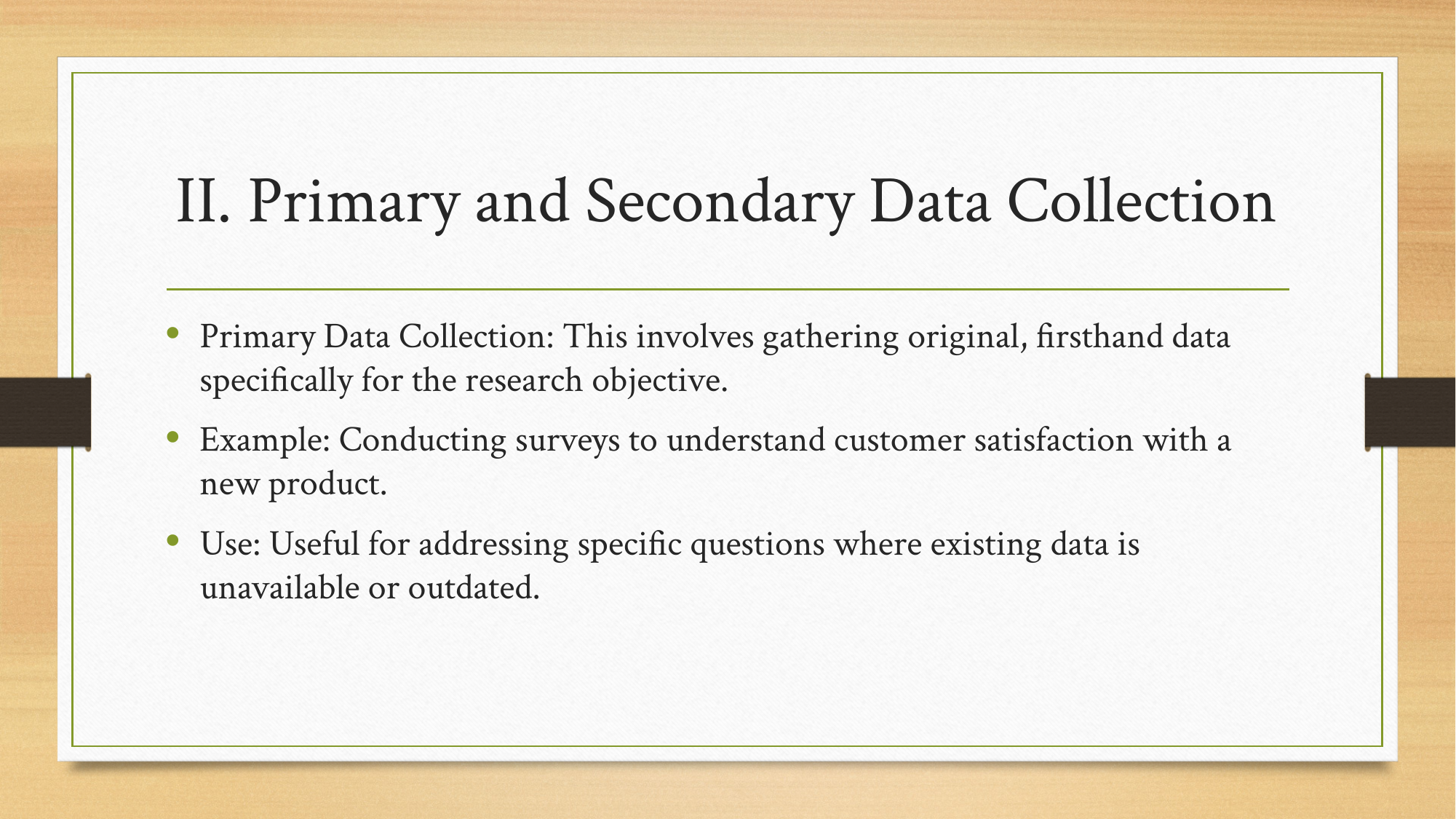

# II. Primary and Secondary Data Collection
Primary Data Collection: This involves gathering original, firsthand data specifically for the research objective.
Example: Conducting surveys to understand customer satisfaction with a new product.
Use: Useful for addressing specific questions where existing data is unavailable or outdated.